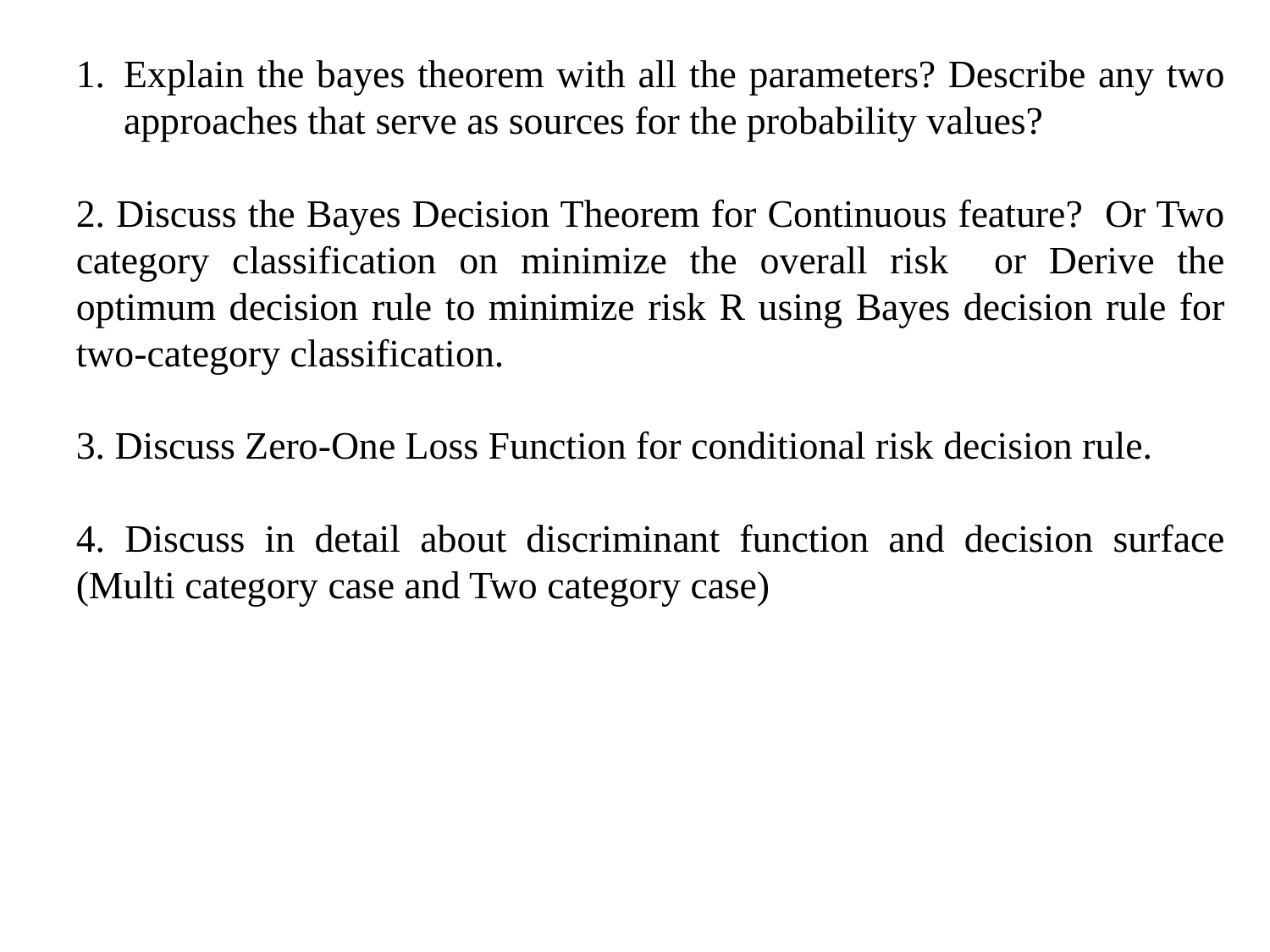

Explain the bayes theorem with all the parameters? Describe any two approaches that serve as sources for the probability values?

2. Discuss the Bayes Decision Theorem for Continuous feature?  Or Two category classification on minimize the overall risk  or Derive the optimum decision rule to minimize risk R using Bayes decision rule for two-category classification.

3. Discuss Zero-One Loss Function for conditional risk decision rule.

4. Discuss in detail about discriminant function and decision surface (Multi category case and Two category case)